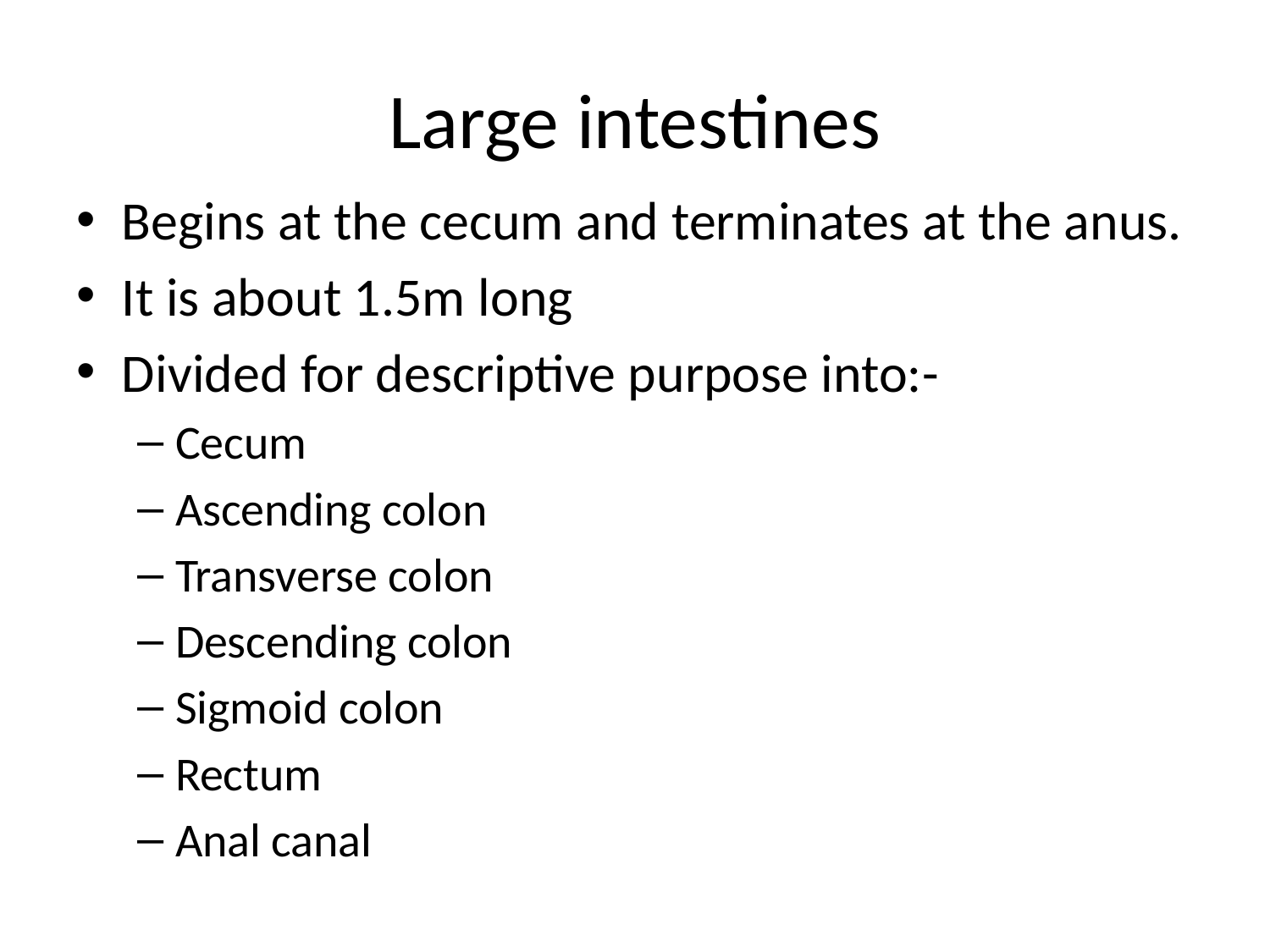

# Large intestines
Begins at the cecum and terminates at the anus.
It is about 1.5m long
Divided for descriptive purpose into:-
Cecum
Ascending colon
Transverse colon
Descending colon
Sigmoid colon
Rectum
Anal canal